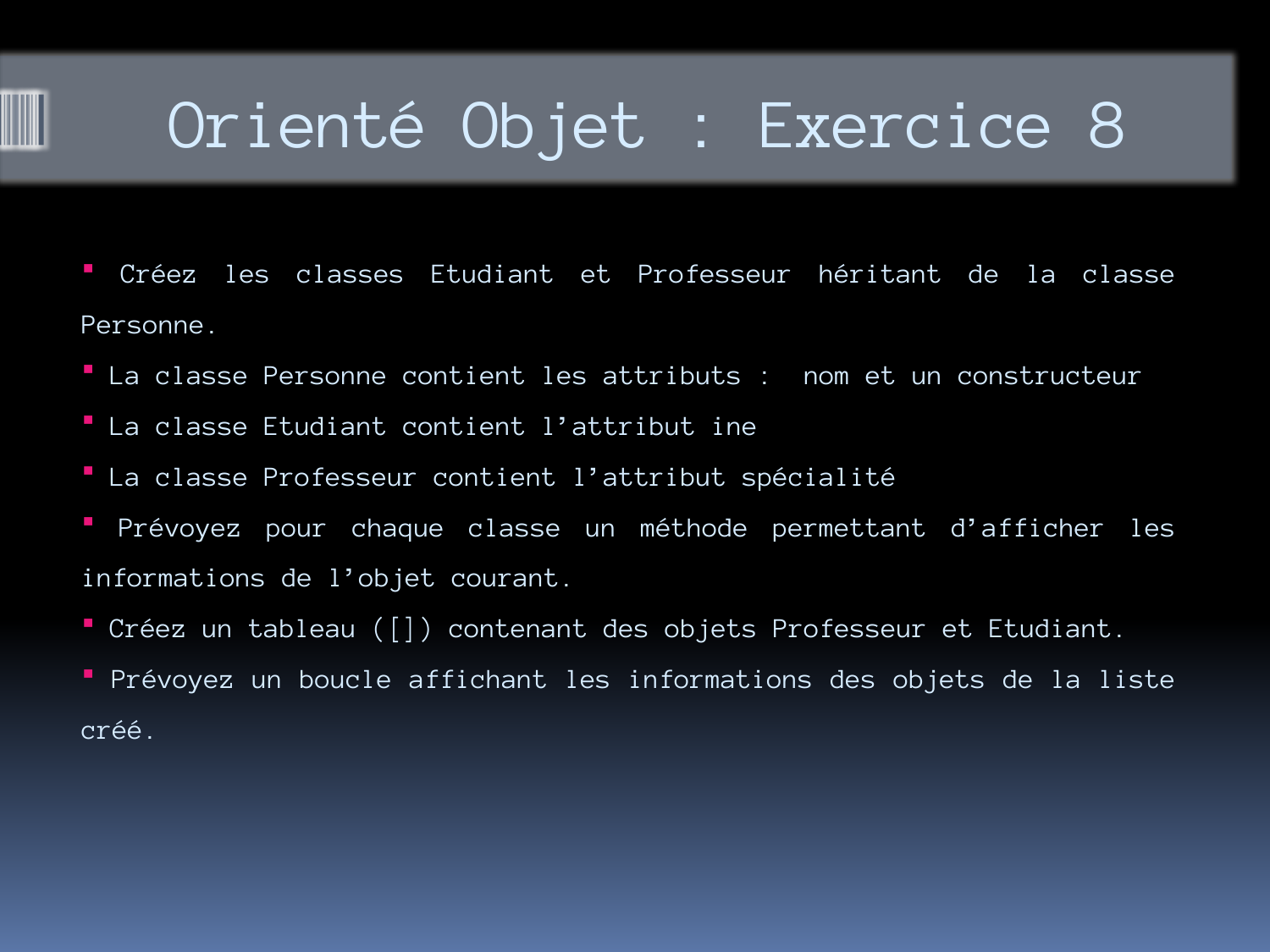

# Orienté Objet : Exercice 8
 Créez les classes Etudiant et Professeur héritant de la classe Personne.
 La classe Personne contient les attributs :  nom et un constructeur
 La classe Etudiant contient l’attribut ine
 La classe Professeur contient l’attribut spécialité
 Prévoyez pour chaque classe un méthode permettant d’afficher les informations de l’objet courant.
 Créez un tableau ([]) contenant des objets Professeur et Etudiant.
 Prévoyez un boucle affichant les informations des objets de la liste créé.